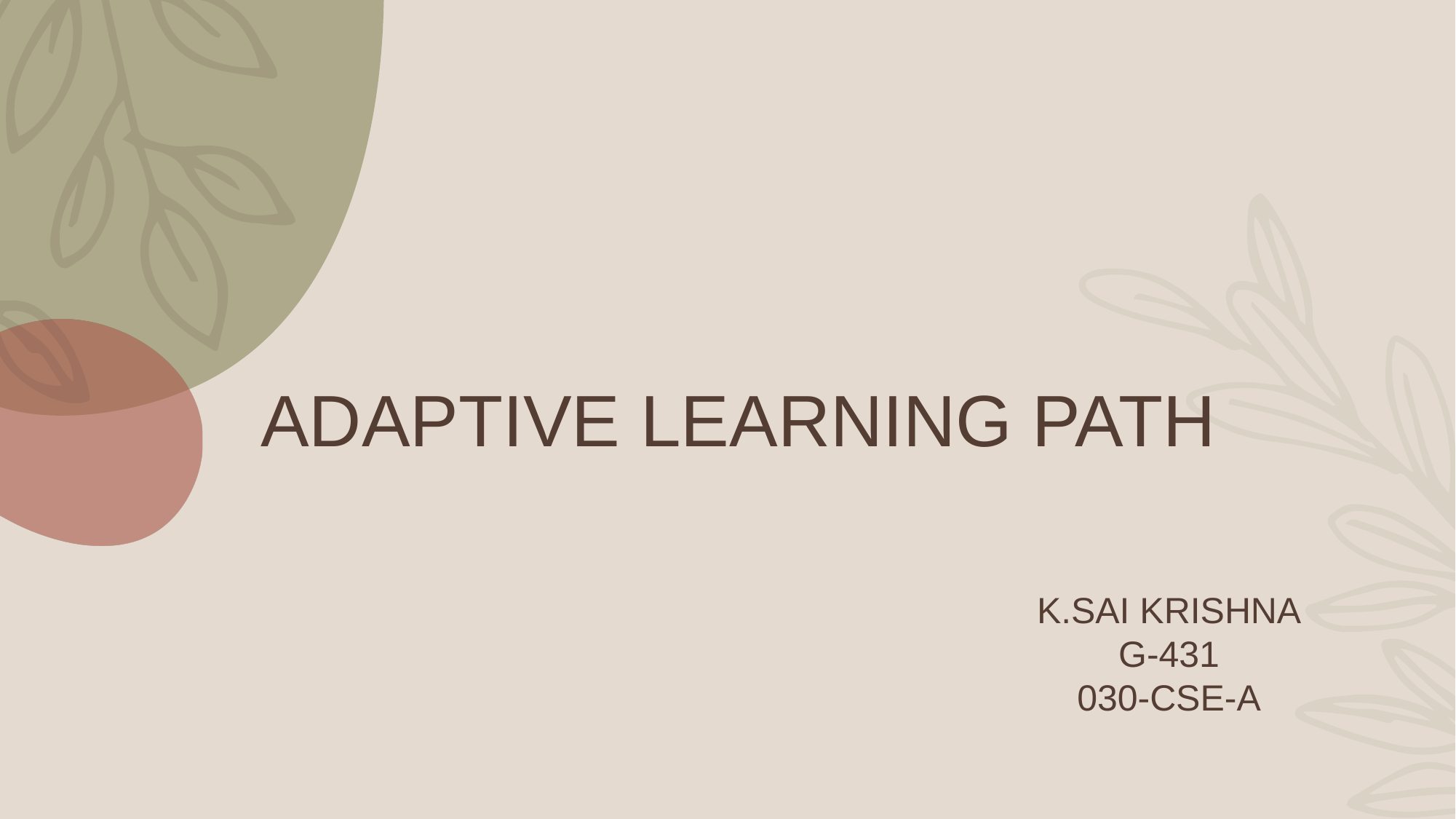

# ADAPTIVE LEARNING PATH
K.Sai krishna
G-431
030-cse-a